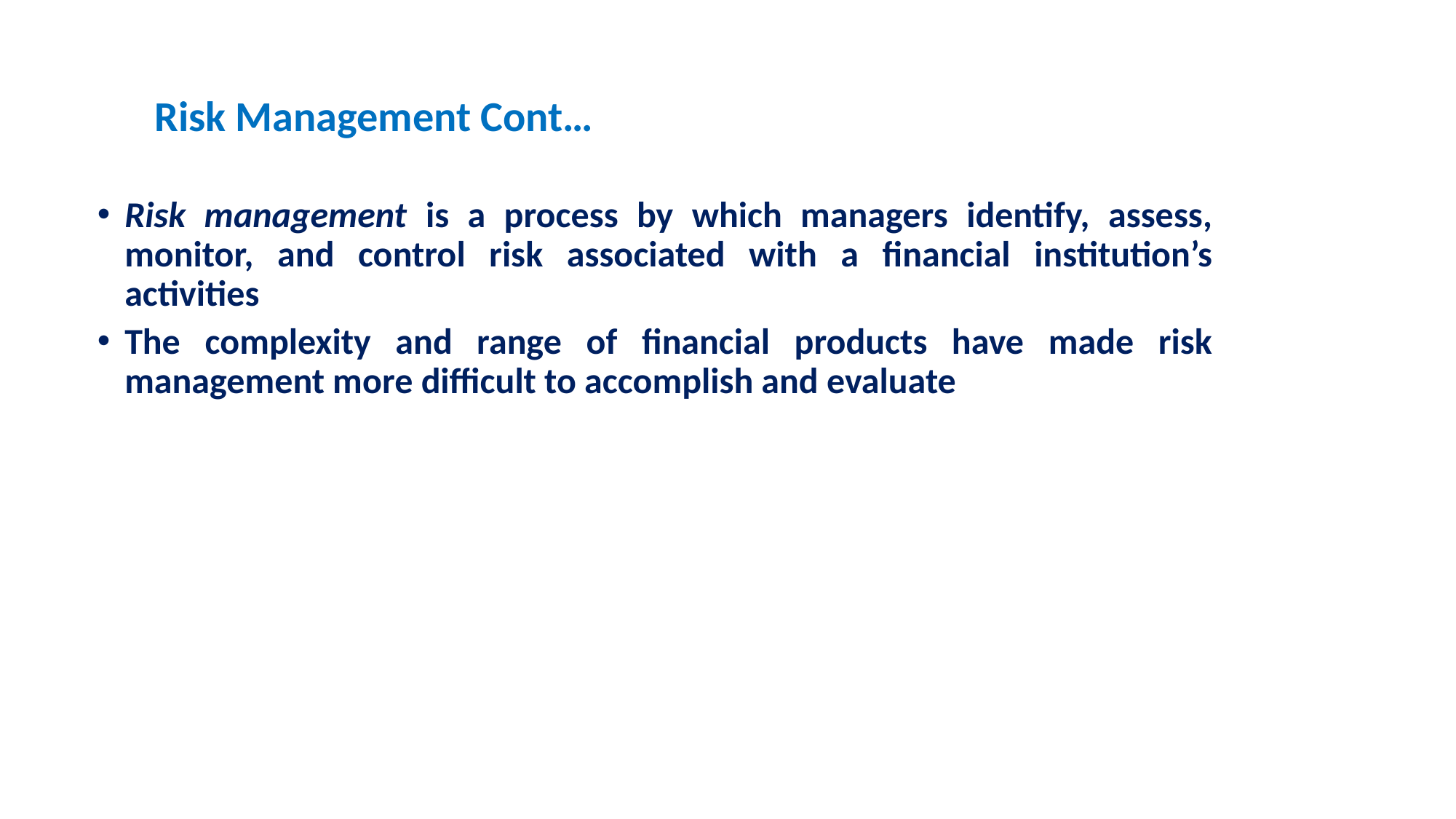

Risk Management Cont…
Risk management is a process by which managers identify, assess, monitor, and control risk associated with a financial institution’s activities
The complexity and range of financial products have made risk management more difficult to accomplish and evaluate